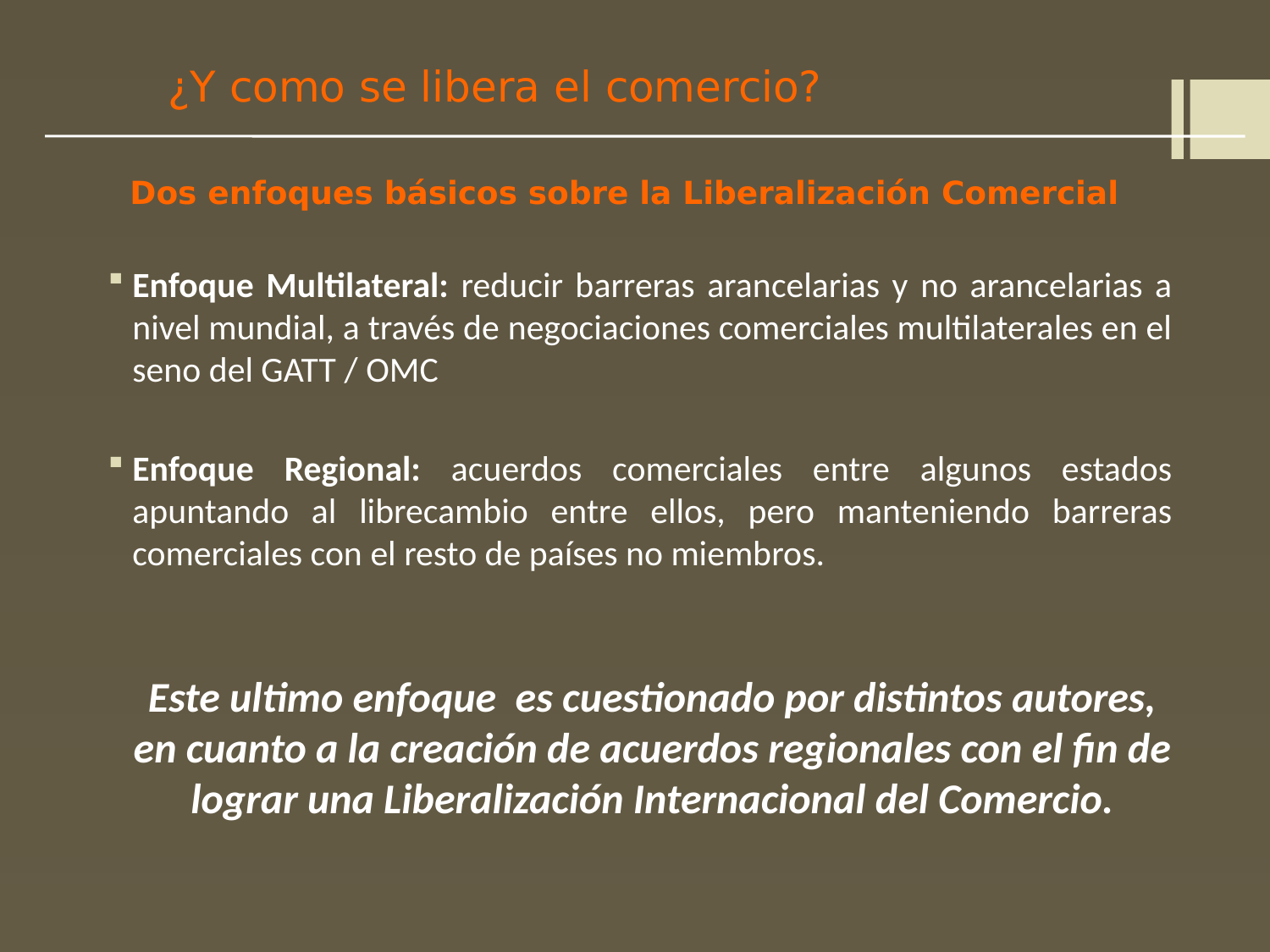

# ¿Y como se libera el comercio?

  Dos enfoques básicos sobre la Liberalización Comercial

Enfoque Multilateral: reducir barreras arancelarias y no arancelarias a nivel mundial, a través de negociaciones comerciales multilaterales en el seno del GATT / OMC

Enfoque Regional: acuerdos comerciales entre algunos estados apuntando al librecambio entre ellos, pero manteniendo barreras comerciales con el resto de países no miembros.

	Este ultimo enfoque  es cuestionado por distintos autores, en cuanto a la creación de acuerdos regionales con el fin de lograr una Liberalización Internacional del Comercio.